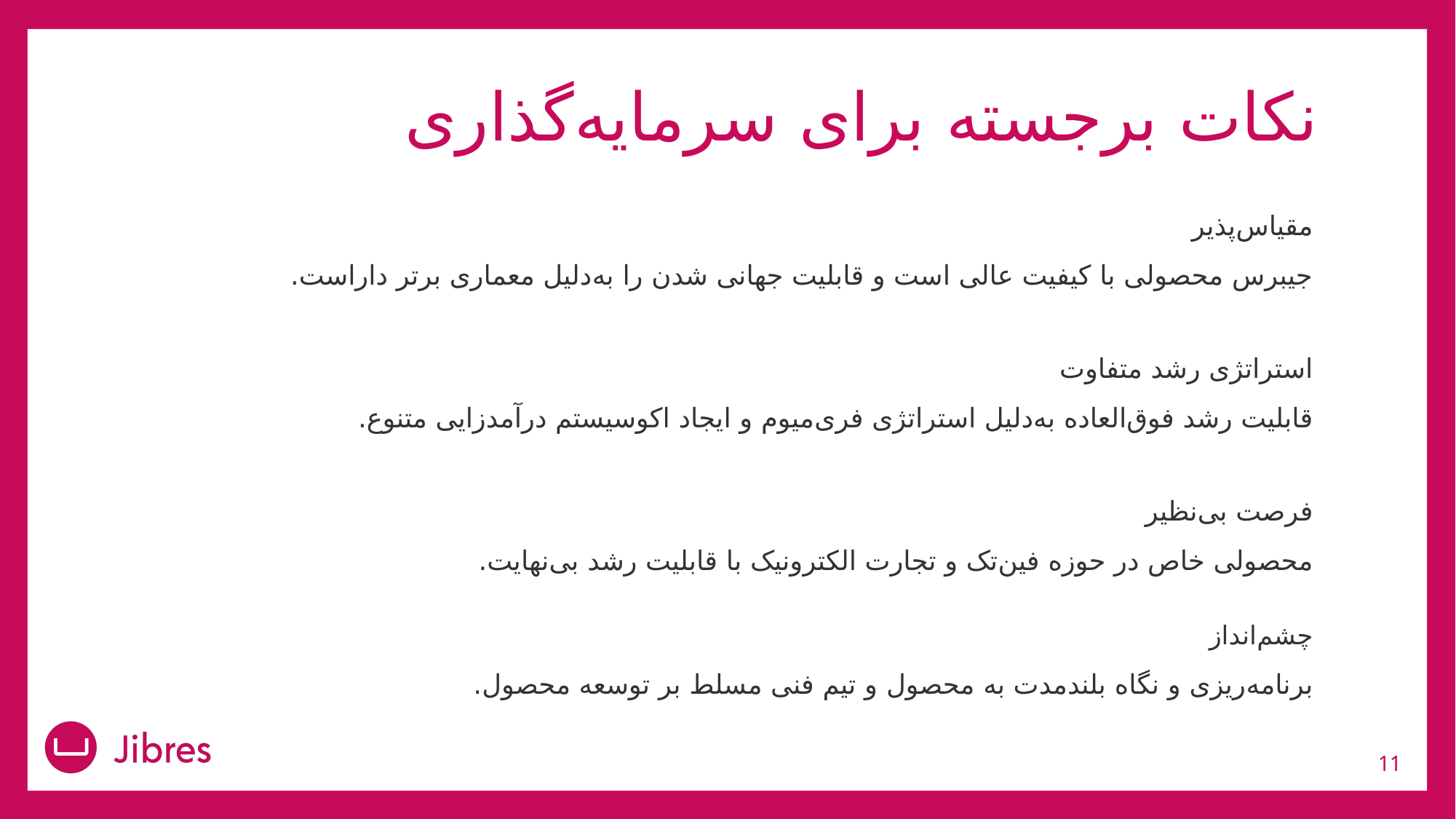

# نکات برجسته برای سرمایه‌گذاری
مقیاس‌پذیر
جیبرس محصولی با کیفیت عالی است و قابلیت جهانی شدن را به‌دلیل معماری برتر داراست.

استراتژی رشد متفاوت
قابلیت رشد فوق‌العاده به‌دلیل استراتژی فری‌میوم و ایجاد اکوسیستم درآمدزایی متنوع.

فرصت بی‌نظیر
محصولی خاص در حوزه فین‌تک و تجارت الکترونیک با قابلیت رشد بی‌نهایت.

چشم‌انداز
برنامه‌ریزی و نگاه بلندمدت به محصول و تیم فنی مسلط بر توسعه محصول.